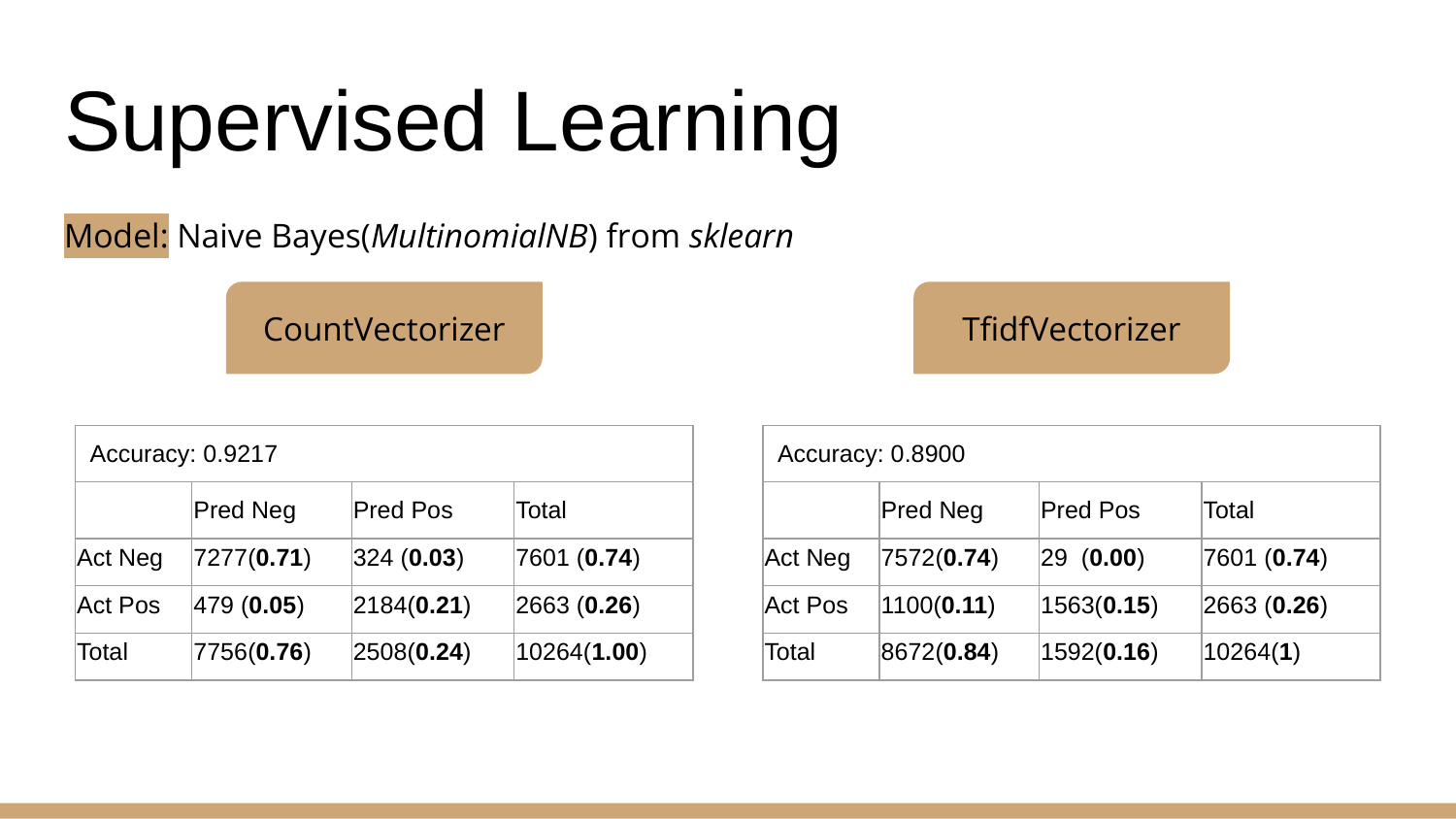

# Supervised Learning
Model: Naive Bayes(MultinomialNB) from sklearn
CountVectorizer
TfidfVectorizer
| Accuracy: 0.9217 |  |  |  |
| --- | --- | --- | --- |
|  | Pred Neg | Pred Pos | Total |
| Act Neg | 7277(0.71) | 324 (0.03) | 7601 (0.74) |
| Act Pos | 479 (0.05) | 2184(0.21) | 2663 (0.26) |
| Total | 7756(0.76) | 2508(0.24) | 10264(1.00) |
| Accuracy: 0.8900 |  |  |  |
| --- | --- | --- | --- |
|  | Pred Neg | Pred Pos | Total |
| Act Neg | 7572(0.74) | 29 (0.00) | 7601 (0.74) |
| Act Pos | 1100(0.11) | 1563(0.15) | 2663 (0.26) |
| Total | 8672(0.84) | 1592(0.16) | 10264(1) |